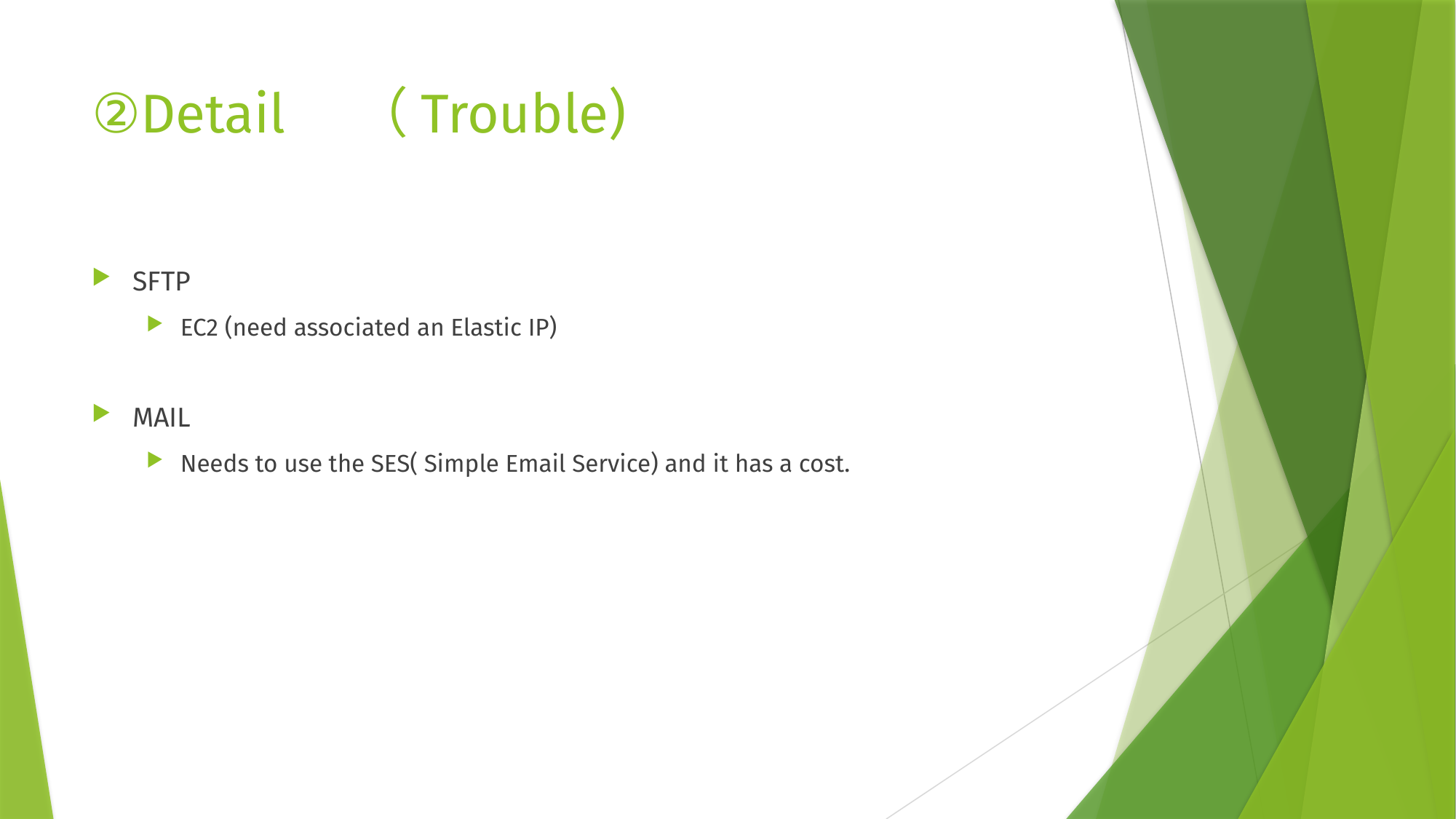

# ②Detail　（Trouble)
SFTP
EC2 (need associated an Elastic IP)

MAIL
Needs to use the SES( Simple Email Service) and it has a cost.